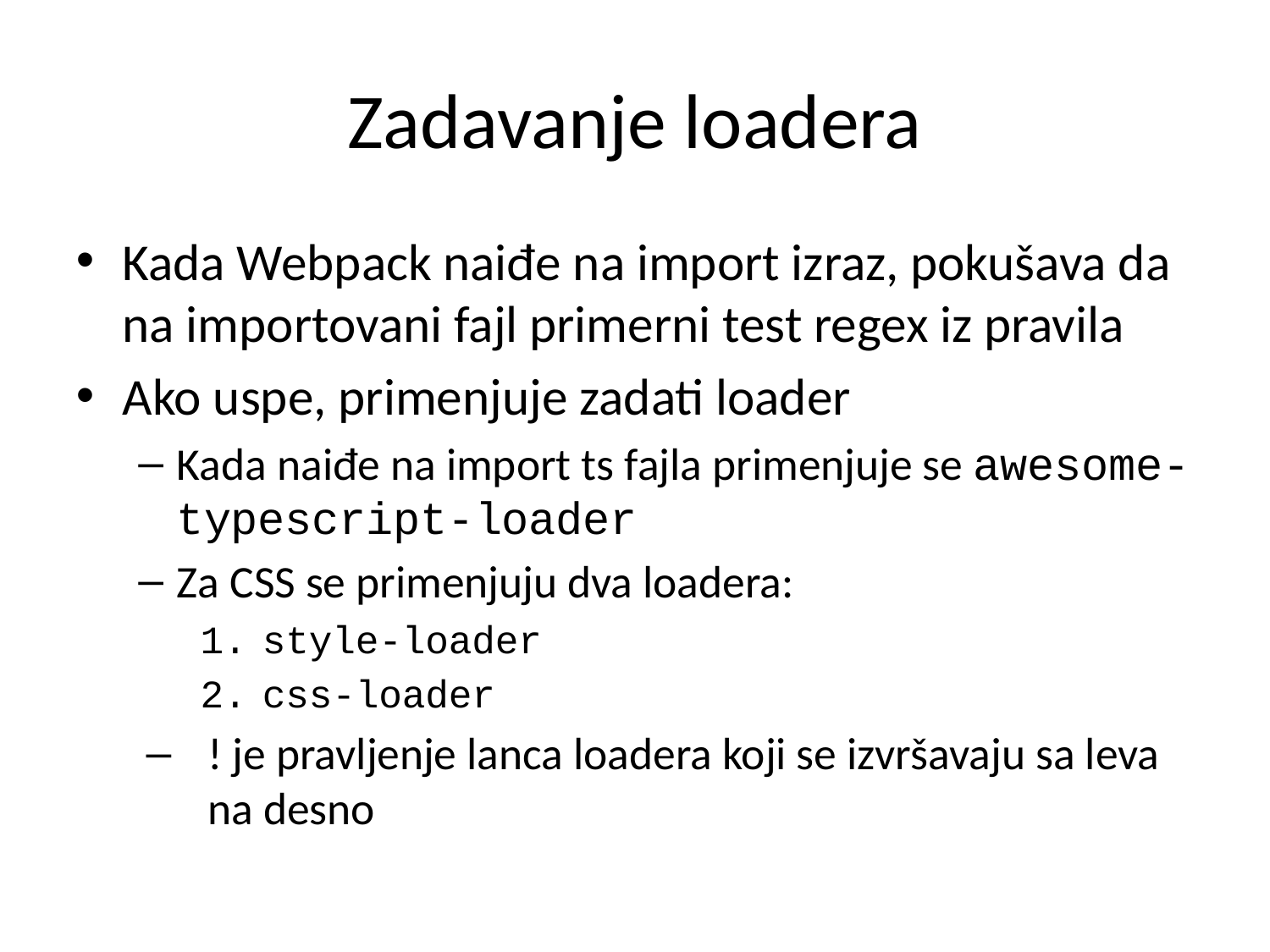

Zadavanje loadera
Kada Webpack naiđe na import izraz, pokušava da na importovani fajl primerni test regex iz pravila
Ako uspe, primenjuje zadati loader
Kada naiđe na import ts fajla primenjuje se awesome-typescript-loader
Za CSS se primenjuju dva loadera:
style-loader
css-loader
! je pravljenje lanca loadera koji se izvršavaju sa leva na desno